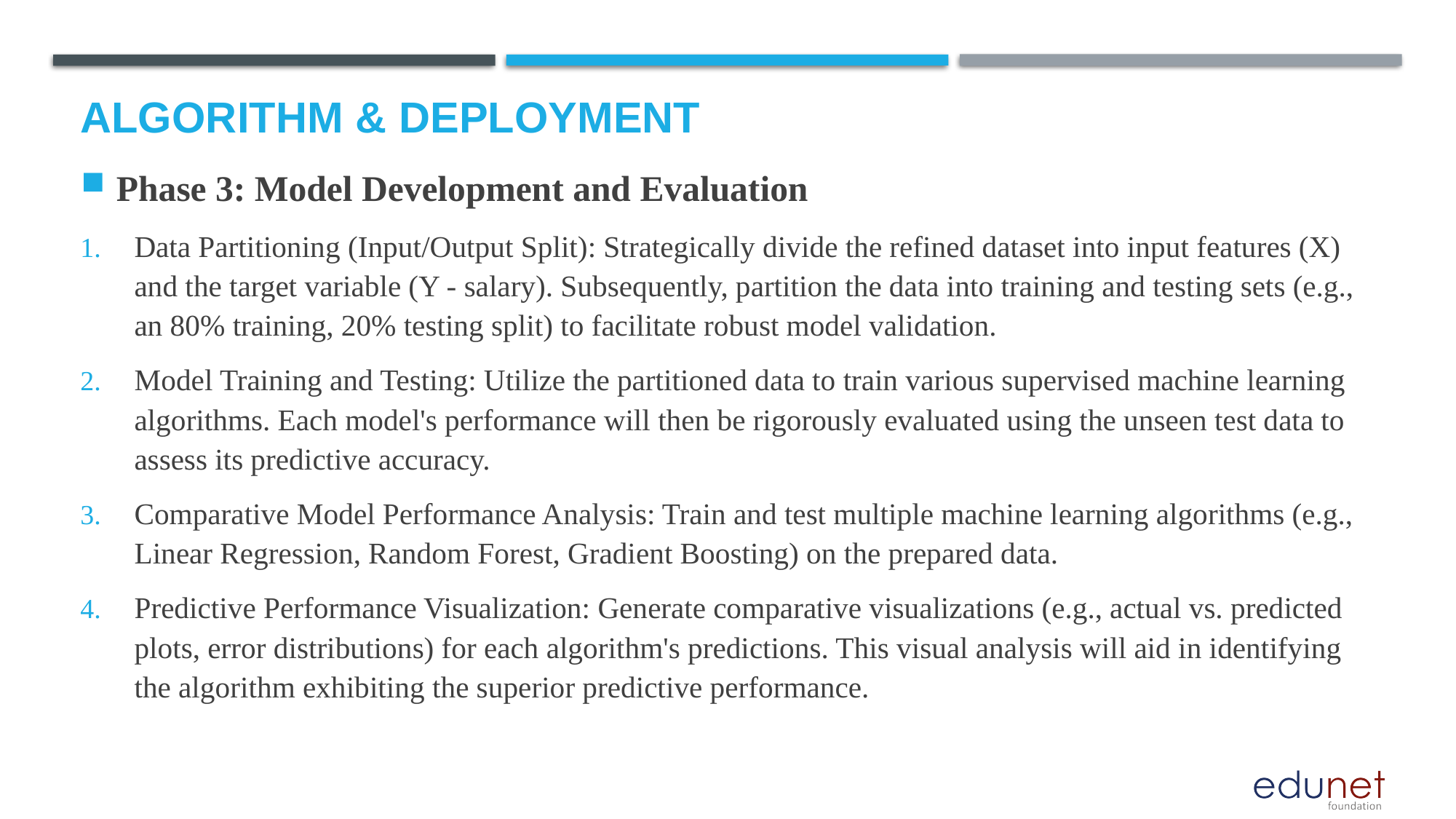

# Algorithm & Deployment
Phase 3: Model Development and Evaluation
Data Partitioning (Input/Output Split): Strategically divide the refined dataset into input features (X) and the target variable (Y - salary). Subsequently, partition the data into training and testing sets (e.g., an 80% training, 20% testing split) to facilitate robust model validation.
Model Training and Testing: Utilize the partitioned data to train various supervised machine learning algorithms. Each model's performance will then be rigorously evaluated using the unseen test data to assess its predictive accuracy.
Comparative Model Performance Analysis: Train and test multiple machine learning algorithms (e.g., Linear Regression, Random Forest, Gradient Boosting) on the prepared data.
Predictive Performance Visualization: Generate comparative visualizations (e.g., actual vs. predicted plots, error distributions) for each algorithm's predictions. This visual analysis will aid in identifying the algorithm exhibiting the superior predictive performance.